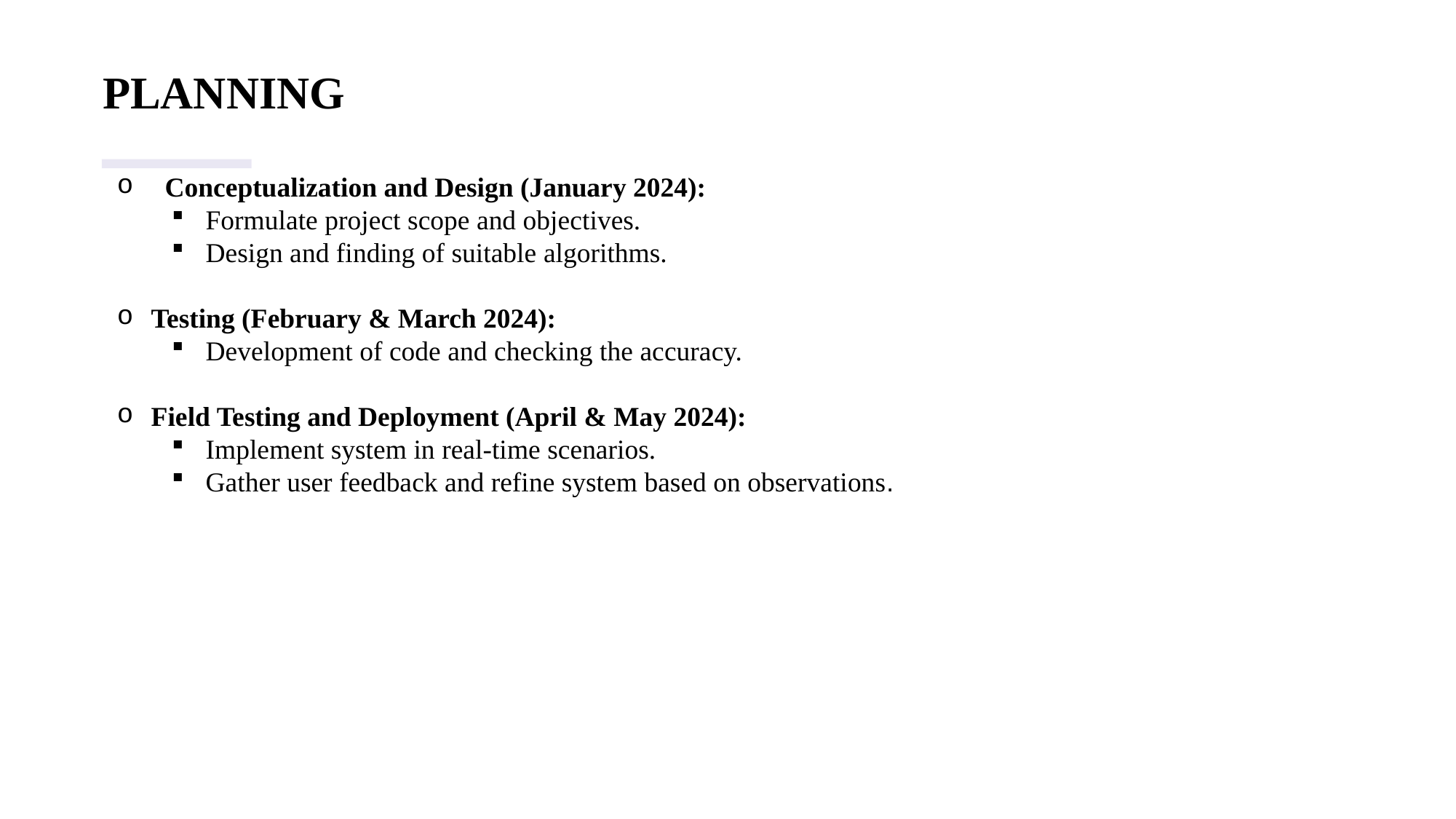

# PLANNING
  Conceptualization and Design (January 2024):
Formulate project scope and objectives.
Design and finding of suitable algorithms.

Testing (February & March 2024):
Development of code and checking the accuracy.

Field Testing and Deployment (April & May 2024):
Implement system in real-time scenarios.
Gather user feedback and refine system based on observations.